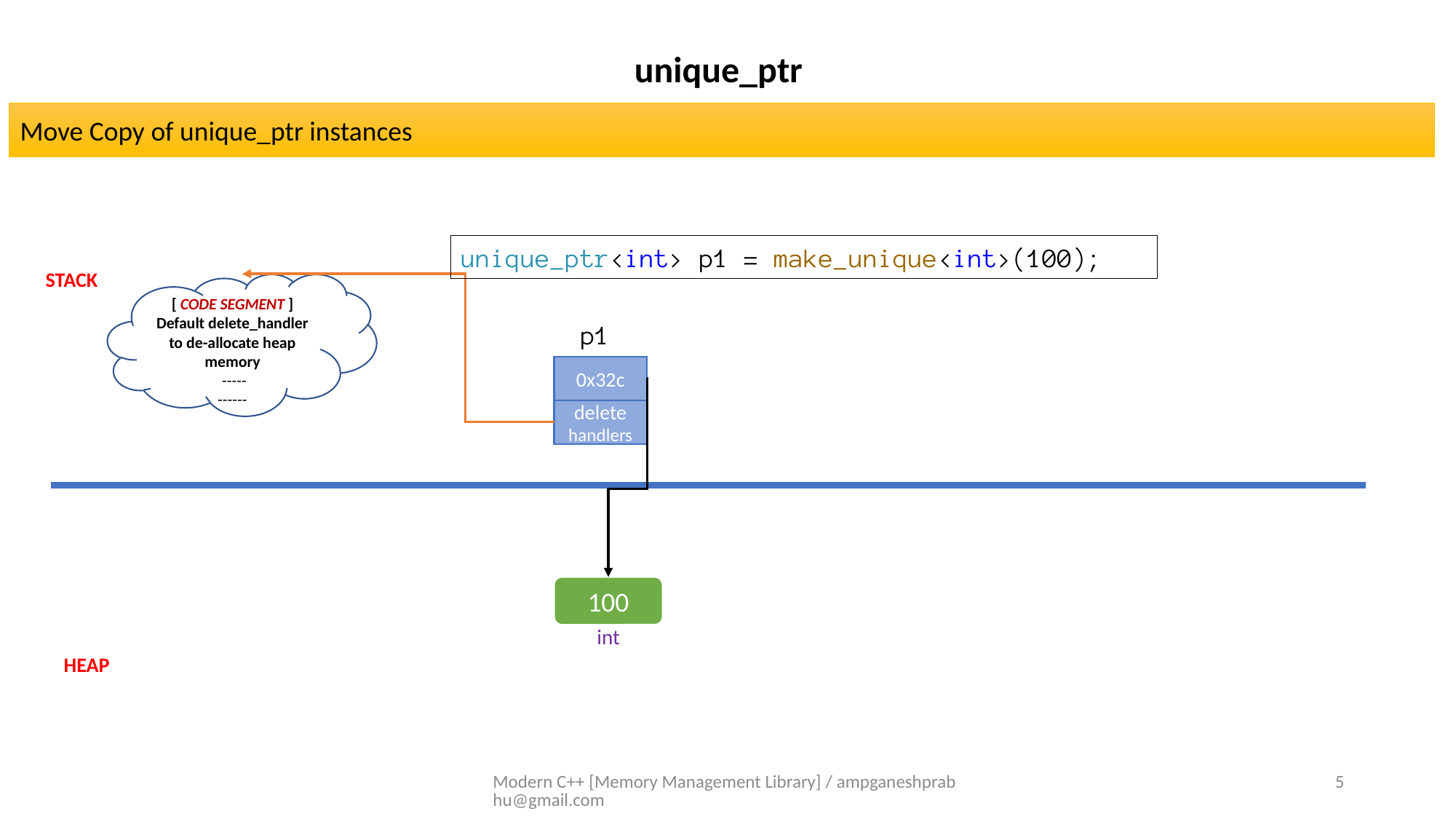

unique_ptr
Move Copy of unique_ptr instances
unique_ptr<int> p1 = make_unique<int>(100);
STACK

[ CODE SEGMENT ]
Default delete_handler to de-allocate heap memory
 -----
------

p1
0x32c
delete handlers
100
int
HEAP
Modern C++ [Memory Management Library] / ampganeshprabhu@gmail.com
5